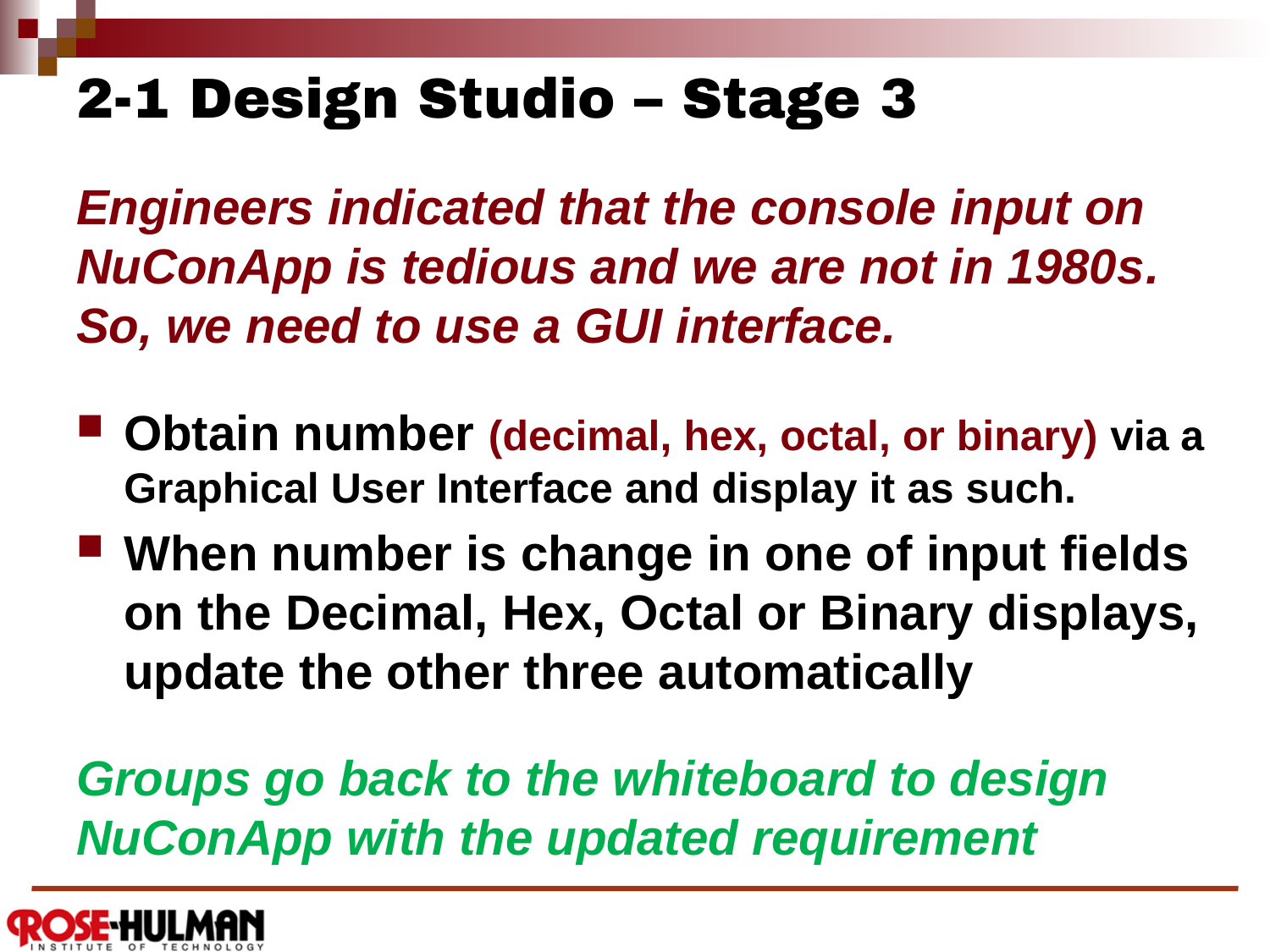

# 2-1 Design Studio – Stage 3
Engineers indicated that the console input on NuConApp is tedious and we are not in 1980s. So, we need to use a GUI interface.
Obtain number (decimal, hex, octal, or binary) via a Graphical User Interface and display it as such.
When number is change in one of input fields on the Decimal, Hex, Octal or Binary displays, update the other three automatically
Groups go back to the whiteboard to design NuConApp with the updated requirement